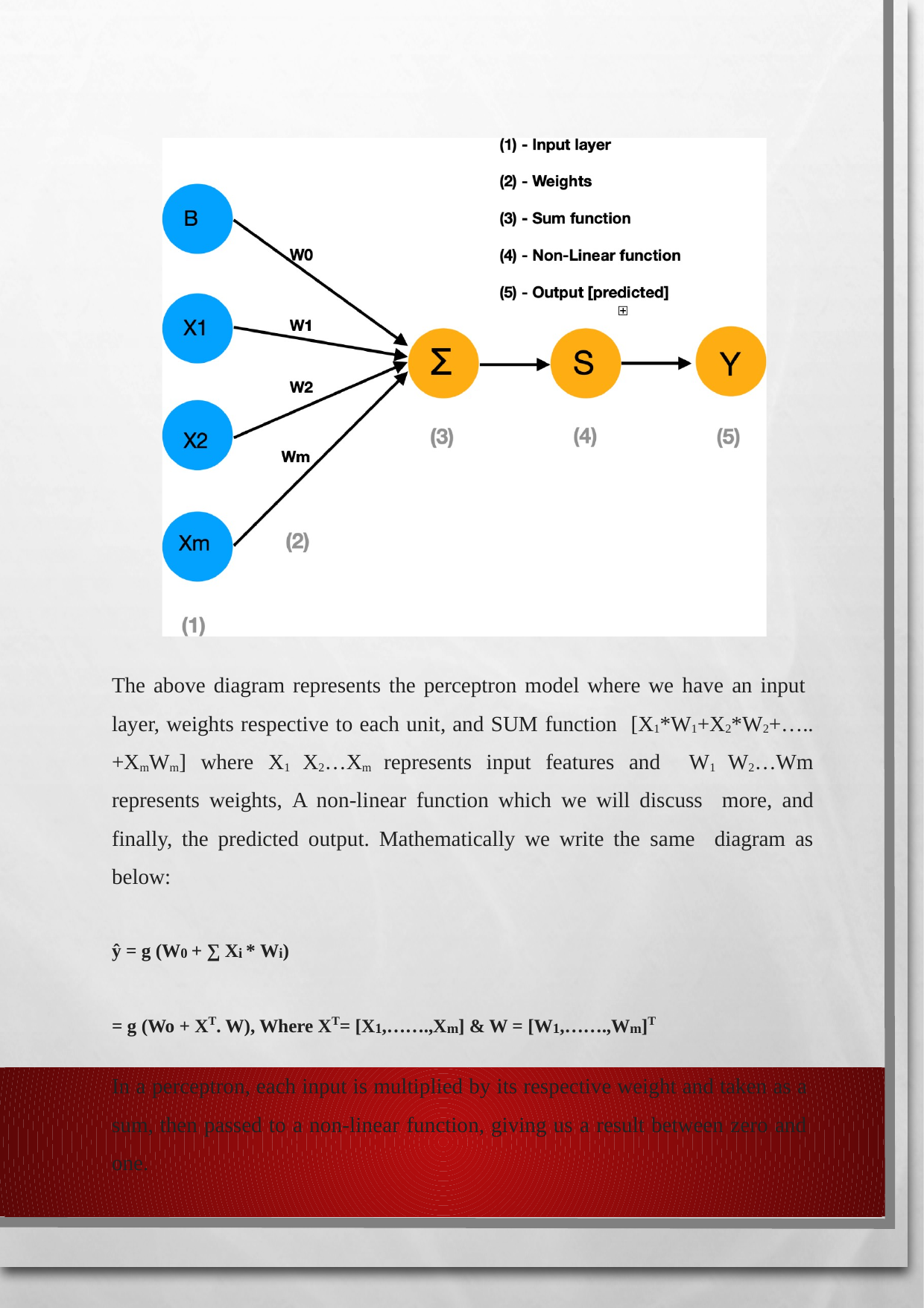

The above diagram represents the perceptron model where we have an input  layer, weights respective to each unit, and SUM function  [X1*W1+X2*W2+…..+XmWm] where X1 X2…Xm represents input features and  W1 W2…Wm represents weights, A non-linear function which we will discuss  more, and finally, the predicted output. Mathematically we write the same  diagram as below:

ŷ = g (W0 + ∑ Xi * Wi)

= g (Wo + XT. W), Where XT= [X1,…….,Xm] & W = [W1,…….,Wm]T
In a perceptron, each input is multiplied by its respective weight and taken as a  sum, then passed to a non-linear function, giving us a result between zero and  one.